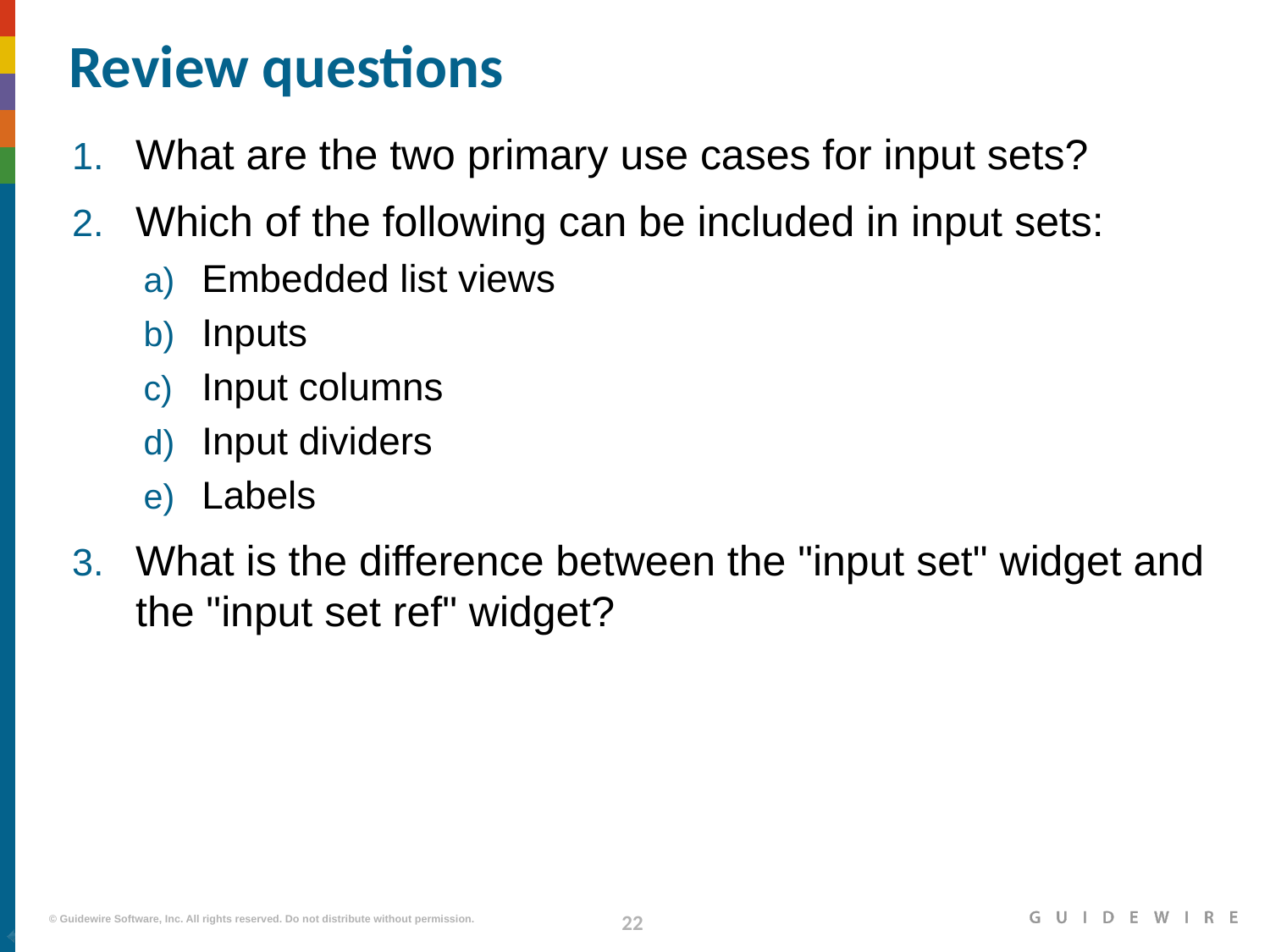

# Review questions
What are the two primary use cases for input sets?
Which of the following can be included in input sets:
Embedded list views
Inputs
Input columns
Input dividers
Labels
What is the difference between the "input set" widget and the "input set ref" widget?